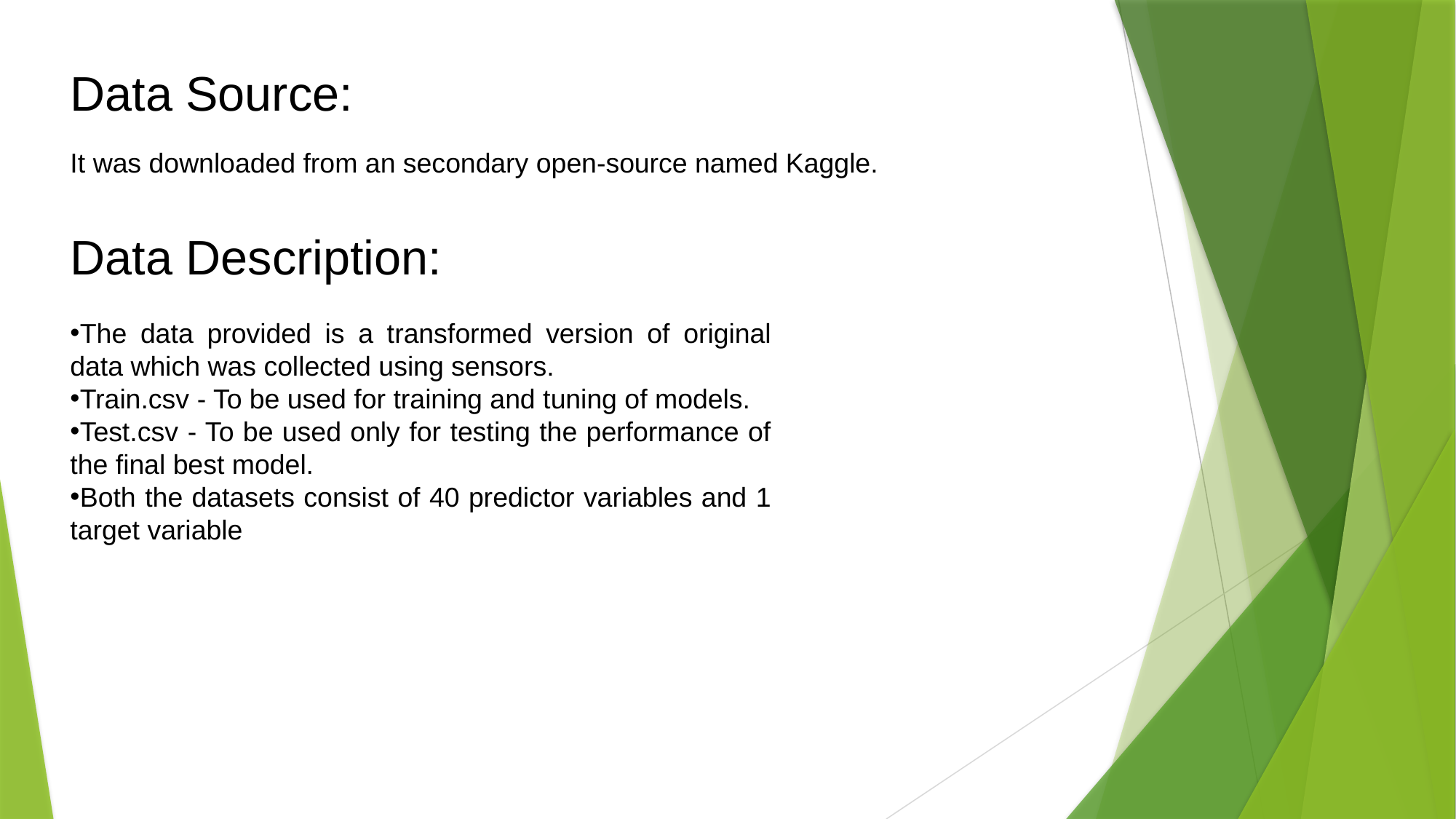

Data Source:
It was downloaded from an secondary open-source named Kaggle.
Data Description:

The data provided is a transformed version of original data which was collected using sensors.
Train.csv - To be used for training and tuning of models.
Test.csv - To be used only for testing the performance of the final best model.
Both the datasets consist of 40 predictor variables and 1 target variable